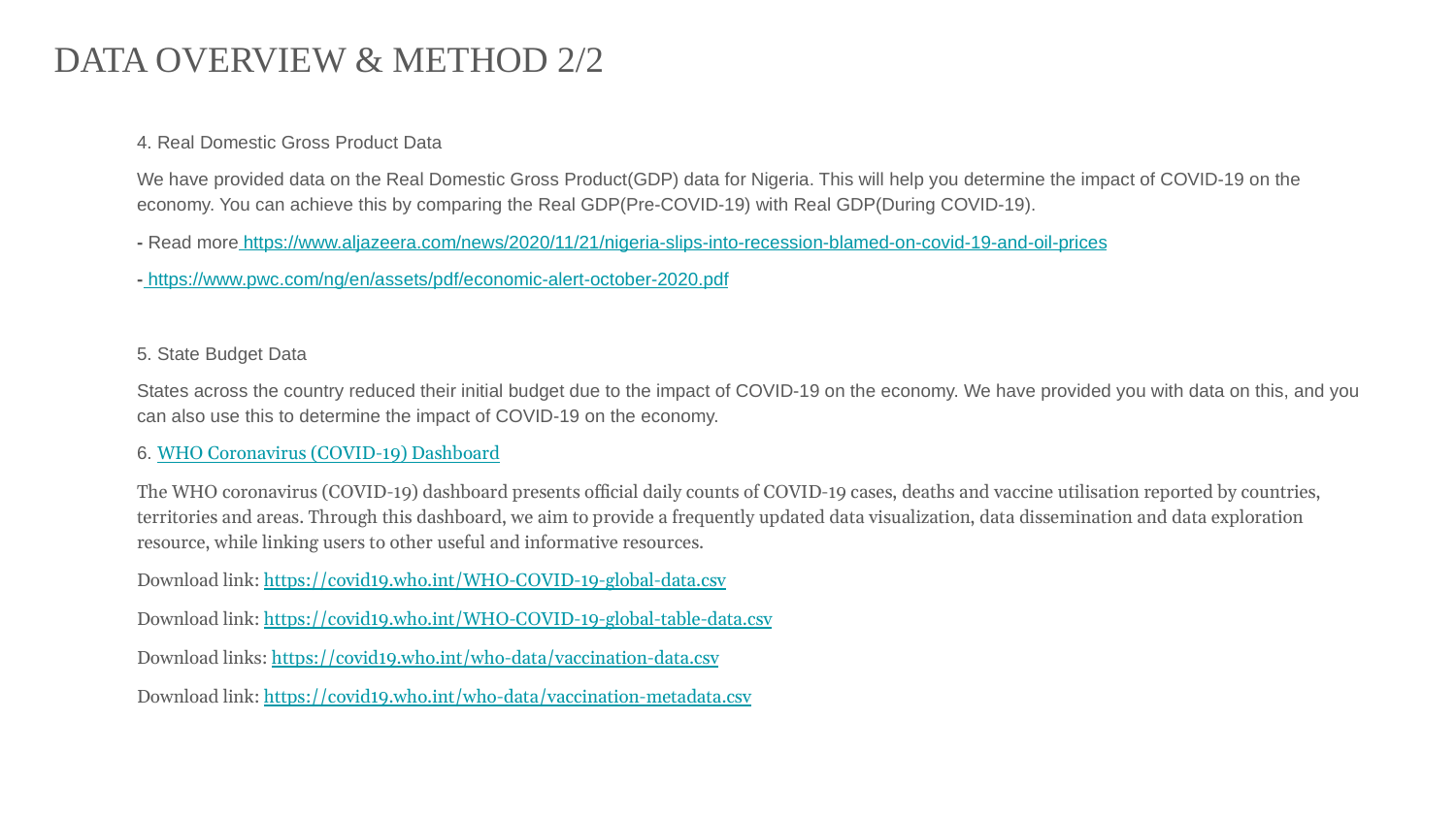

# DATA OVERVIEW & METHOD 2/2

4. Real Domestic Gross Product Data
We have provided data on the Real Domestic Gross Product(GDP) data for Nigeria. This will help you determine the impact of COVID-19 on the economy. You can achieve this by comparing the Real GDP(Pre-COVID-19) with Real GDP(During COVID-19).
- Read more https://www.aljazeera.com/news/2020/11/21/nigeria-slips-into-recession-blamed-on-covid-19-and-oil-prices
- https://www.pwc.com/ng/en/assets/pdf/economic-alert-october-2020.pdf

5. State Budget Data
States across the country reduced their initial budget due to the impact of COVID-19 on the economy. We have provided you with data on this, and you can also use this to determine the impact of COVID-19 on the economy.
6. WHO Coronavirus (COVID-19) Dashboard
The WHO coronavirus (COVID-19) dashboard presents official daily counts of COVID-19 cases, deaths and vaccine utilisation reported by countries, territories and areas. Through this dashboard, we aim to provide a frequently updated data visualization, data dissemination and data exploration resource, while linking users to other useful and informative resources.
Download link: https://covid19.who.int/WHO-COVID-19-global-data.csv
Download link: https://covid19.who.int/WHO-COVID-19-global-table-data.csv
Download links: https://covid19.who.int/who-data/vaccination-data.csv
Download link: https://covid19.who.int/who-data/vaccination-metadata.csv